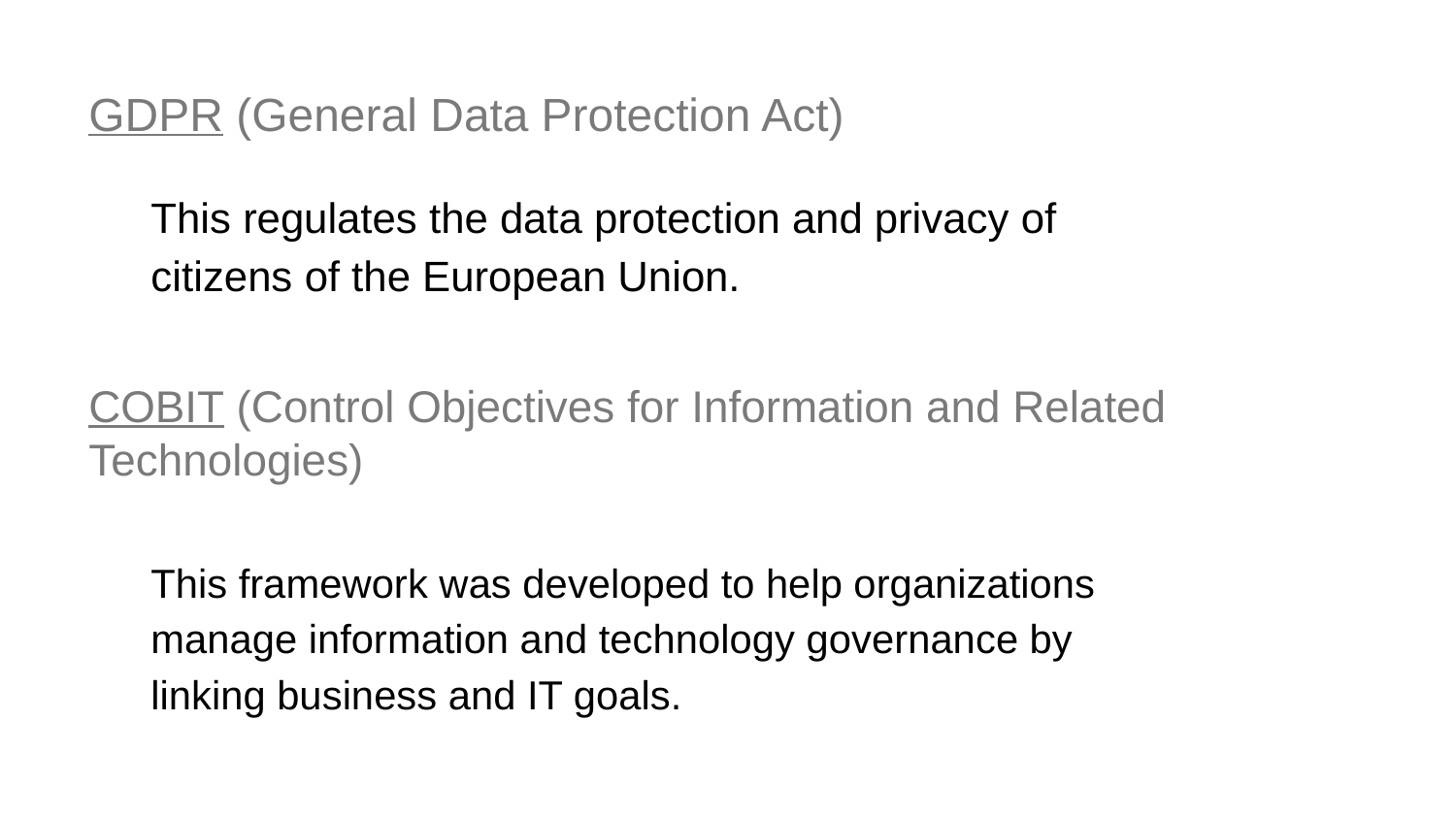

# GDPR (General Data Protection Act)
This regulates the data protection and privacy of citizens of the European Union.
COBIT (Control Objectives for Information and Related Technologies)

This framework was developed to help organizations manage information and technology governance by linking business and IT goals.